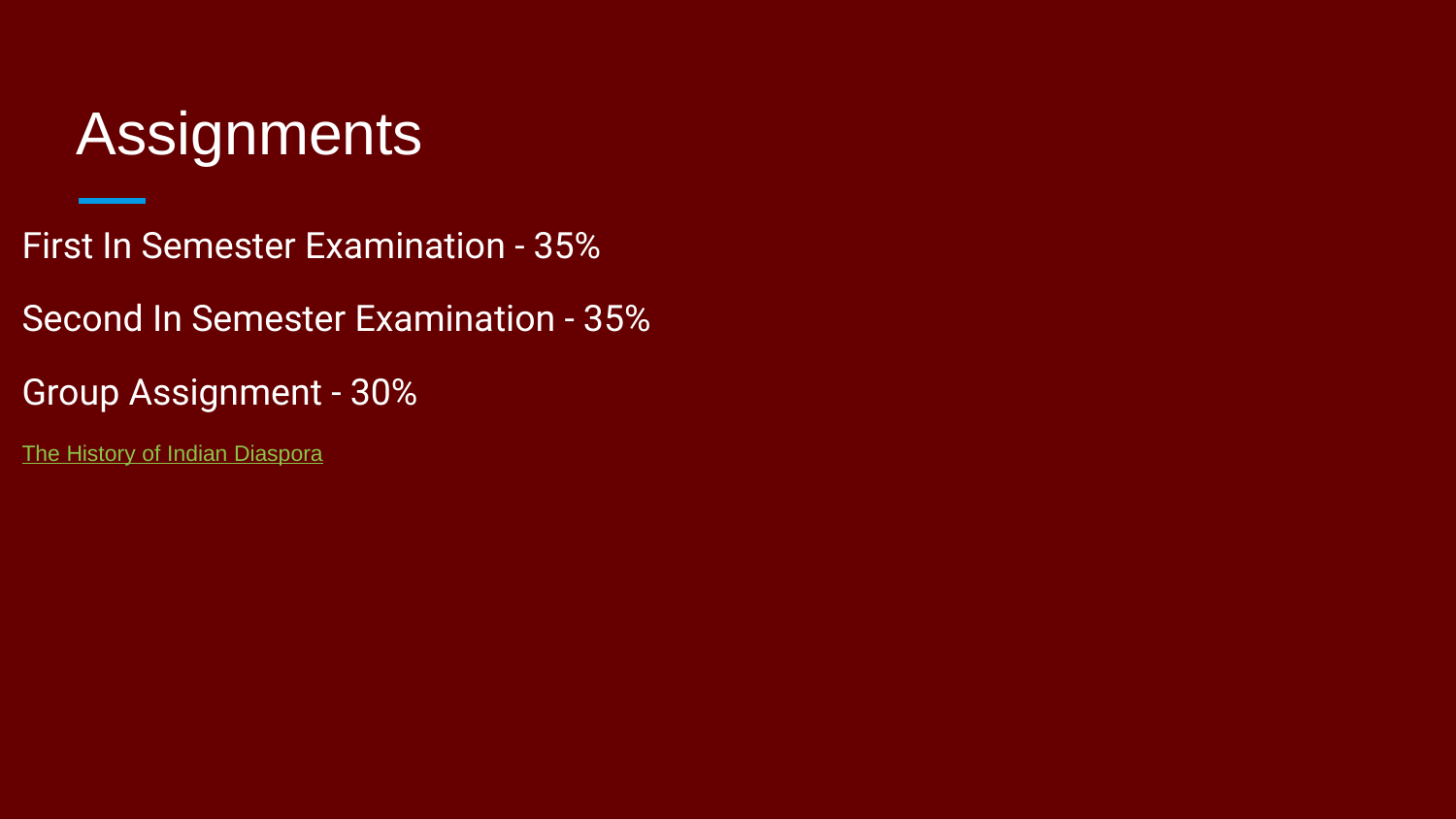

# Assignments
First In Semester Examination - 35%
Second In Semester Examination - 35%
Group Assignment - 30%
The History of Indian Diaspora